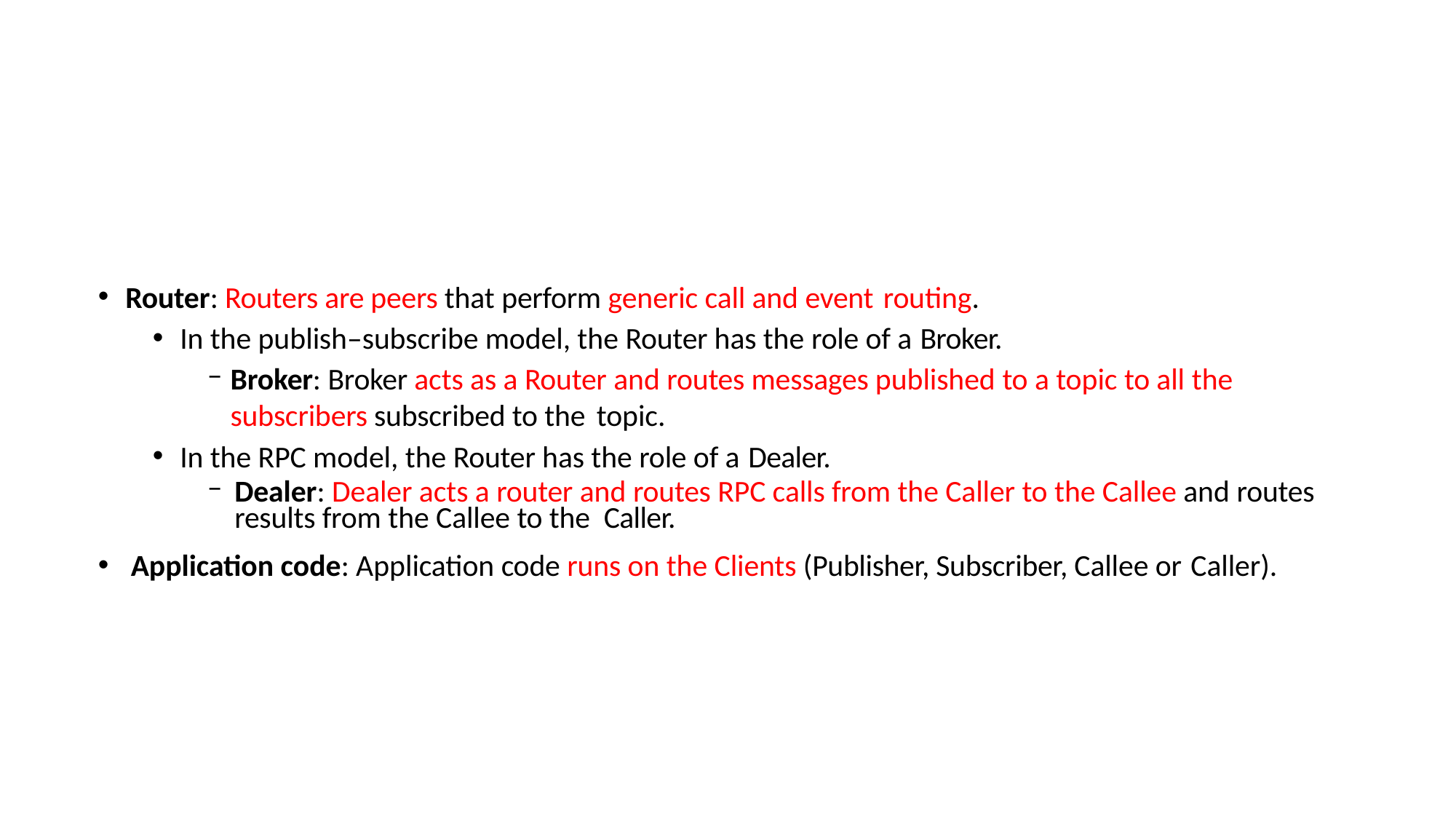

Router: Routers are peers that perform generic call and event routing.
In the publish–subscribe model, the Router has the role of a Broker.
Broker: Broker acts as a Router and routes messages published to a topic to all the subscribers subscribed to the topic.
In the RPC model, the Router has the role of a Dealer.
Dealer: Dealer acts a router and routes RPC calls from the Caller to the Callee and routes results from the Callee to the  Caller.
Application code: Application code runs on the Clients (Publisher, Subscriber, Callee or Caller).